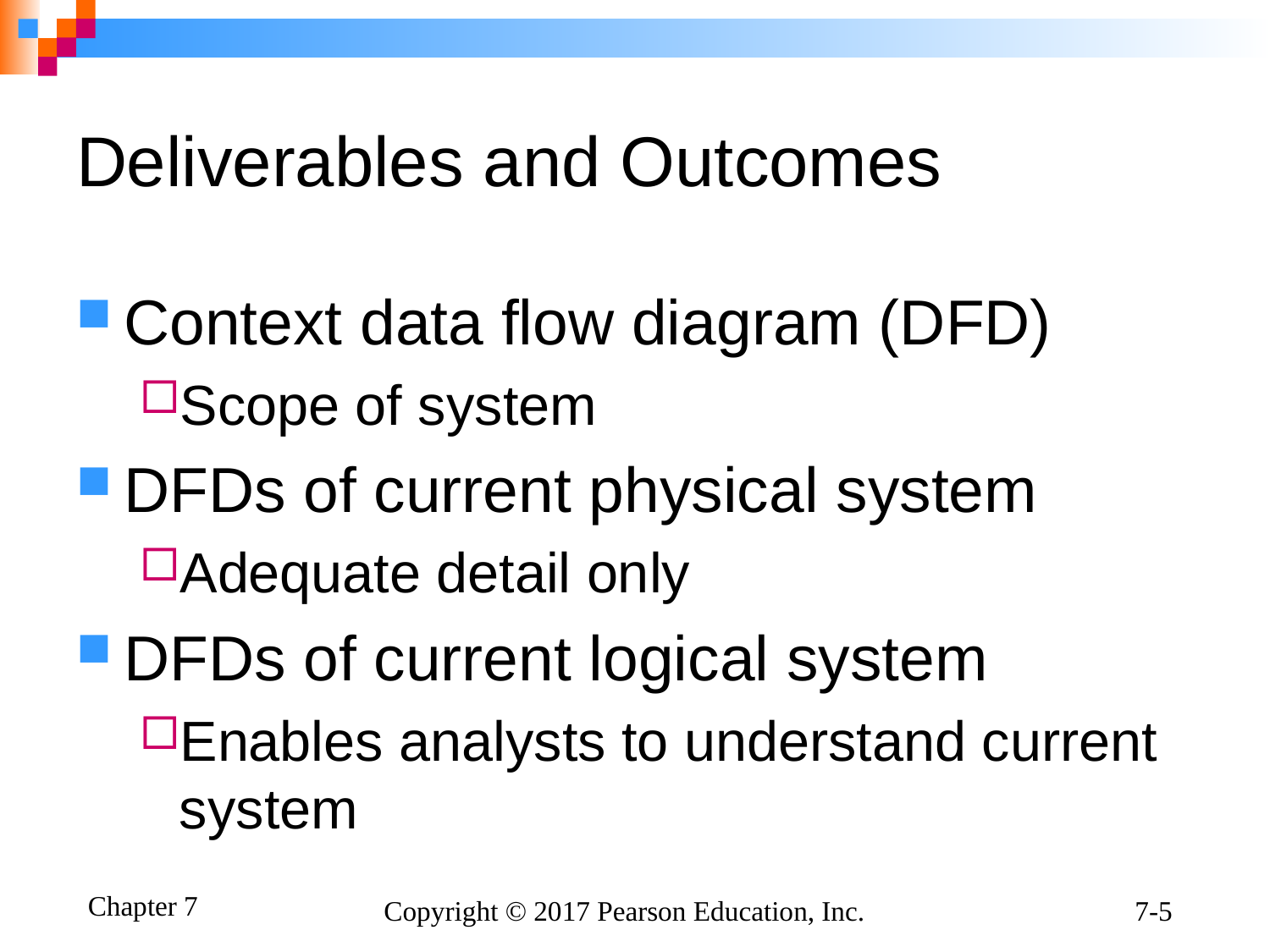

# Deliverables and Outcomes
Context data flow diagram (DFD)
Scope of system
DFDs of current physical system
Adequate detail only
DFDs of current logical system
Enables analysts to understand current system